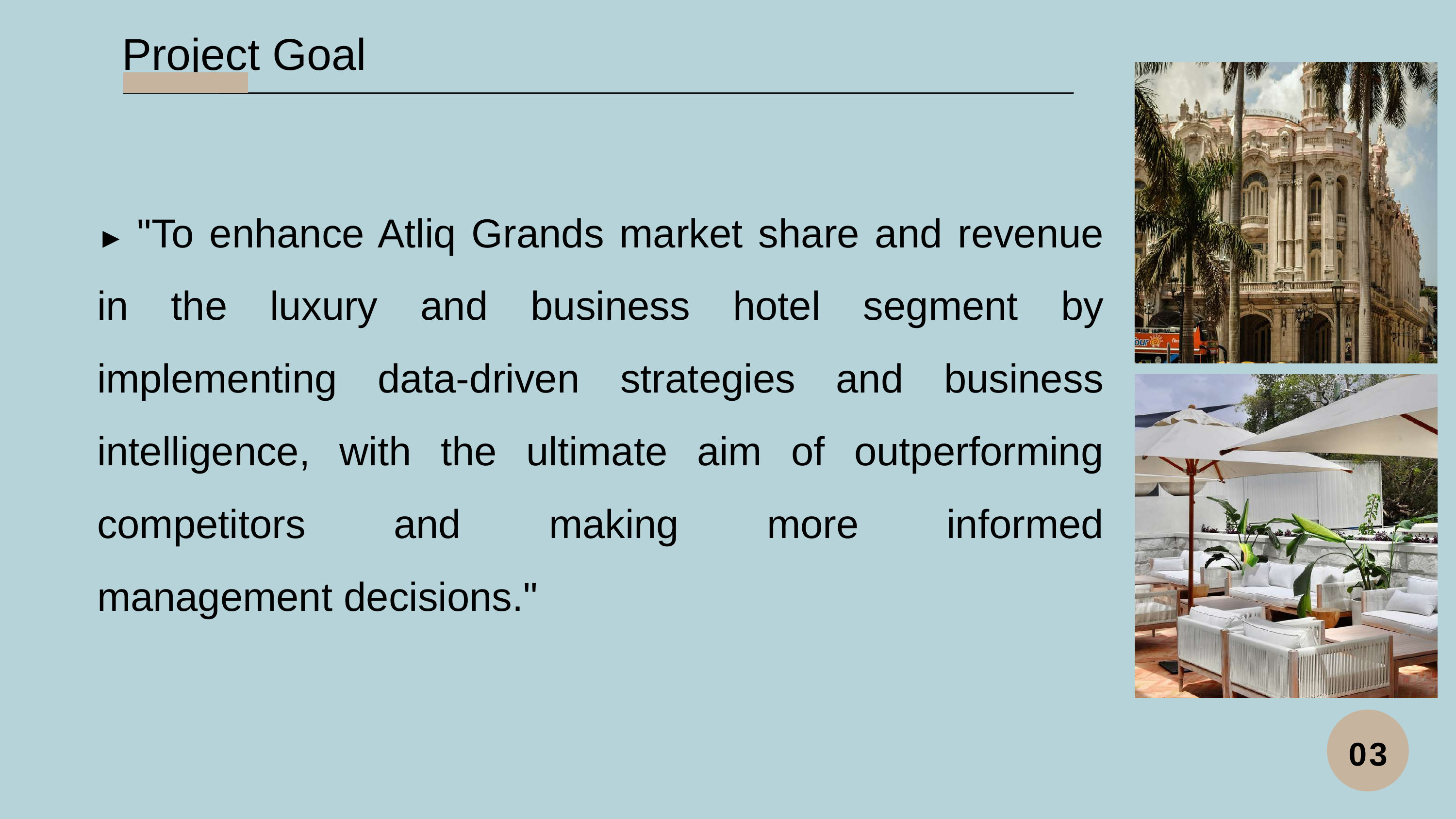

Project Goal

► "To enhance Atliq Grands market share and revenue in the luxury and business hotel segment by implementing data-driven strategies and business intelligence, with the ultimate aim of outperforming competitors and making more informed management decisions."

03